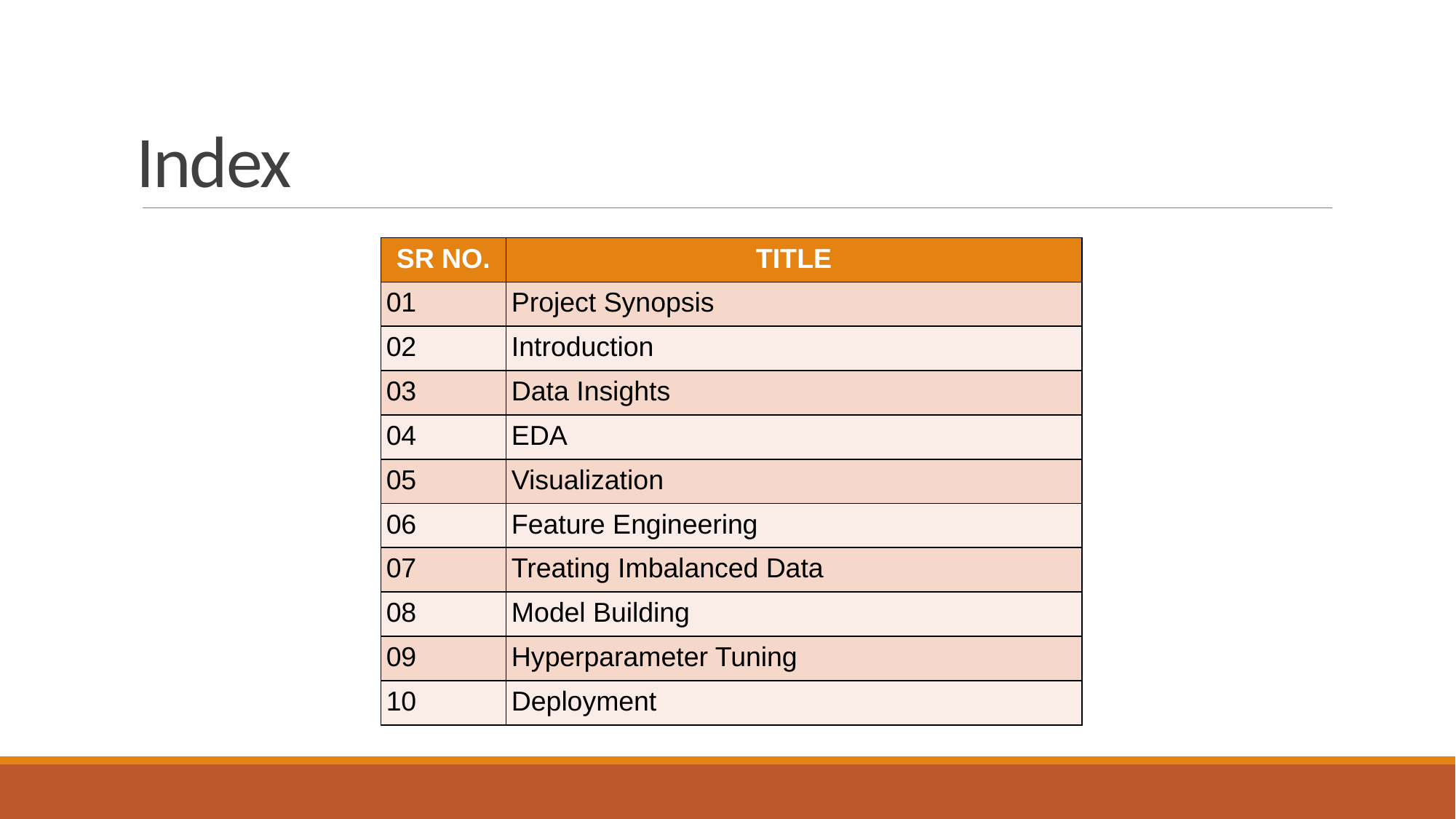

# Index
| SR NO. | TITLE |
| --- | --- |
| 01 | Project Synopsis |
| 02 | Introduction |
| 03 | Data Insights |
| 04 | EDA |
| 05 | Visualization |
| 06 | Feature Engineering |
| 07 | Treating Imbalanced Data |
| 08 | Model Building |
| 09 | Hyperparameter Tuning |
| 10 | Deployment |
2